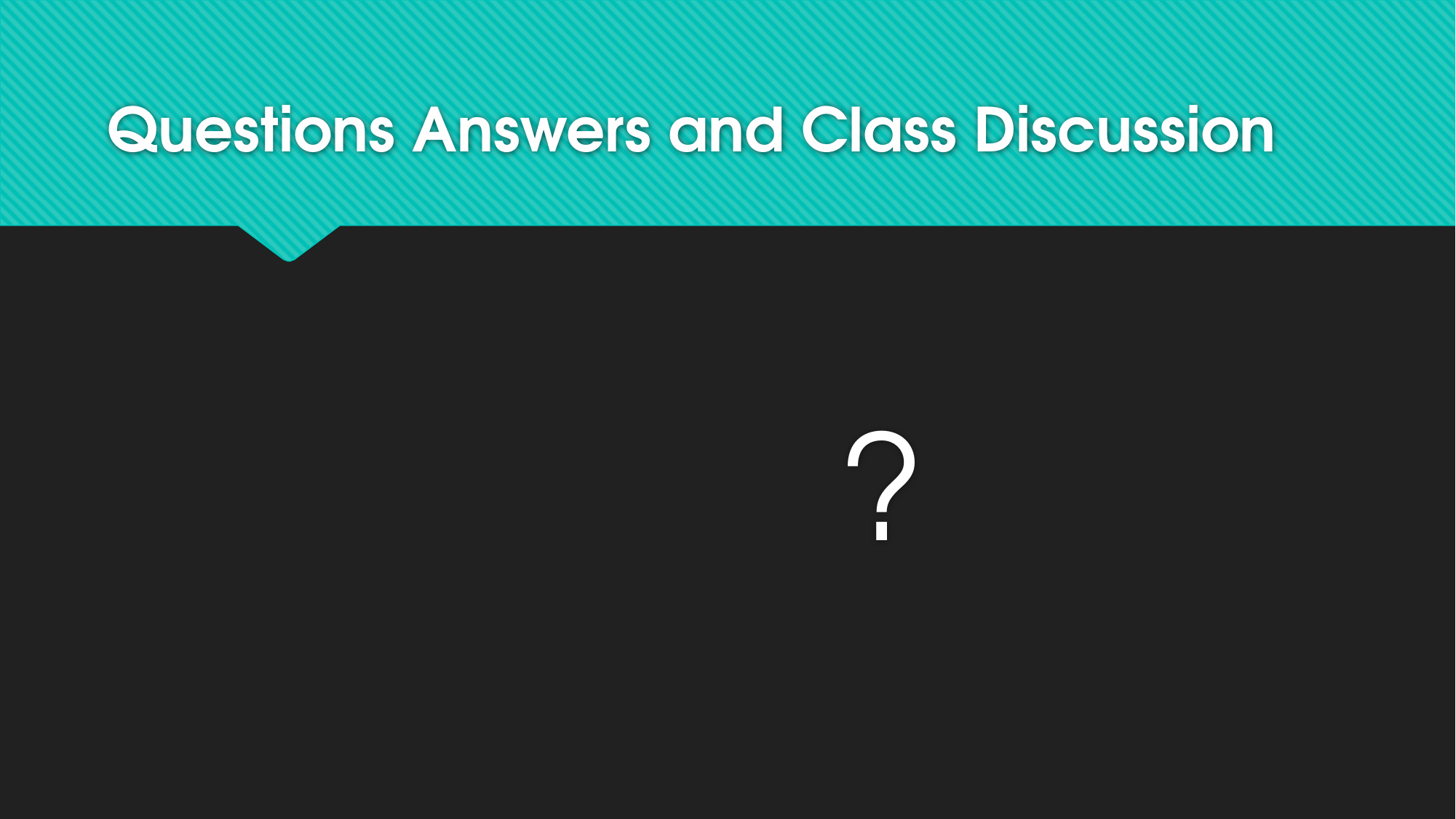

# Questions Answers and Class Discussion
			?